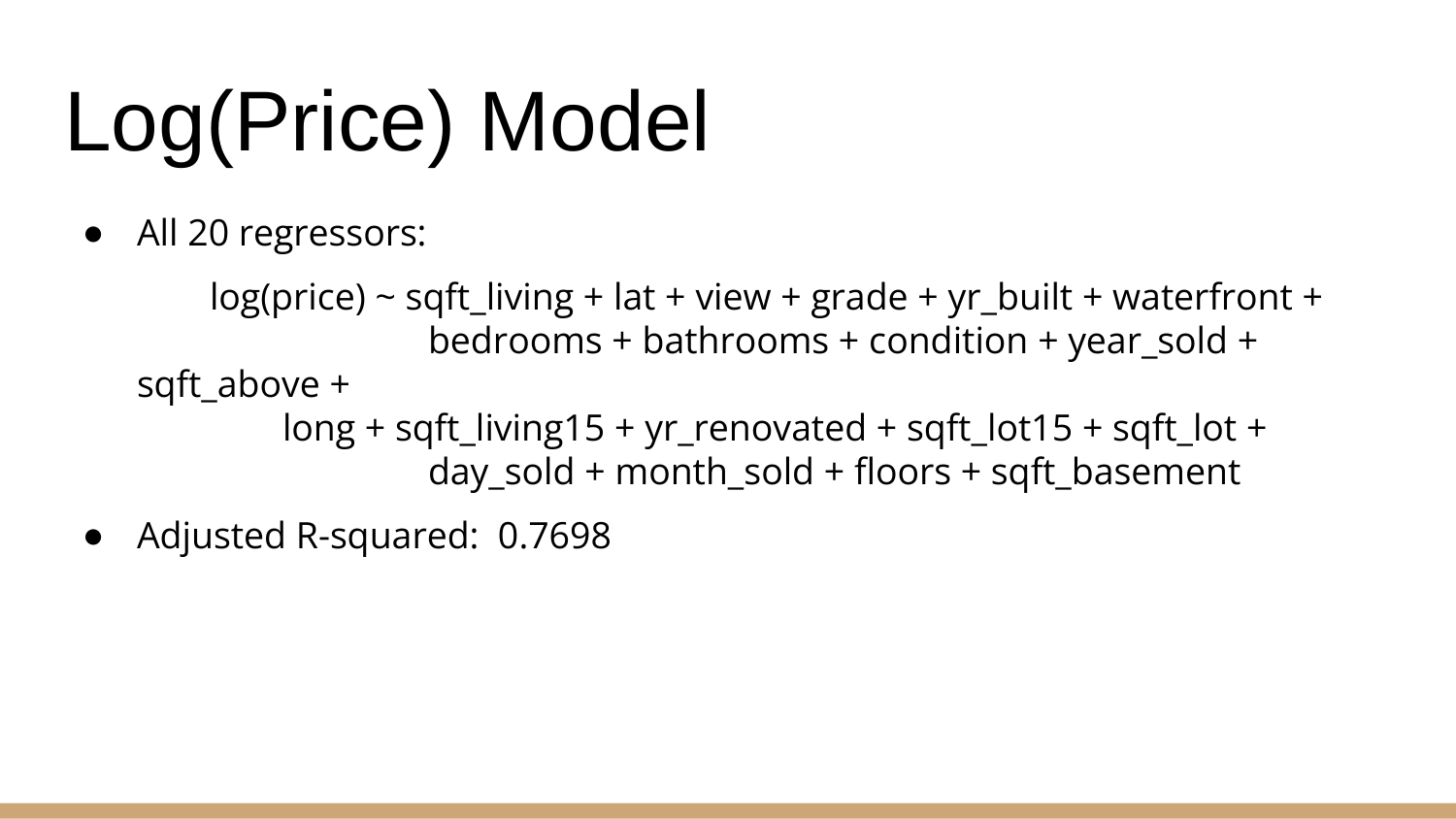

# Log(Price) Model
All 20 regressors:
log(price) ~ sqft_living + lat + view + grade + yr_built + waterfront +
		bedrooms + bathrooms + condition + year_sold + sqft_above +
	long + sqft_living15 + yr_renovated + sqft_lot15 + sqft_lot +
		day_sold + month_sold + floors + sqft_basement
Adjusted R-squared:  0.7698